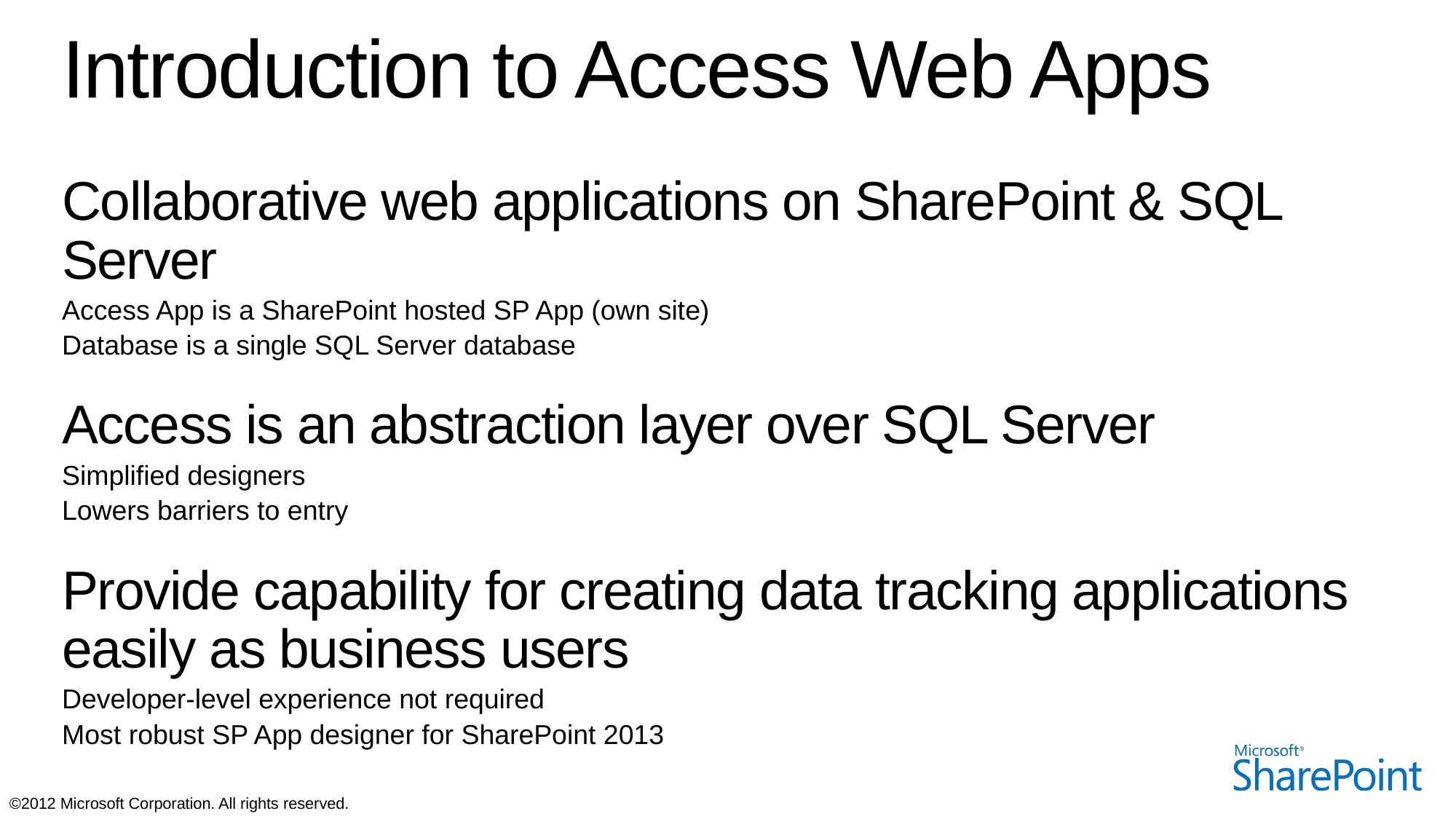

# Introduction to Access Web Apps
Collaborative web applications on SharePoint & SQL Server
Access App is a SharePoint hosted SP App (own site)
Database is a single SQL Server database
Access is an abstraction layer over SQL Server
Simplified designers
Lowers barriers to entry
Provide capability for creating data tracking applications easily as business users
Developer-level experience not required
Most robust SP App designer for SharePoint 2013